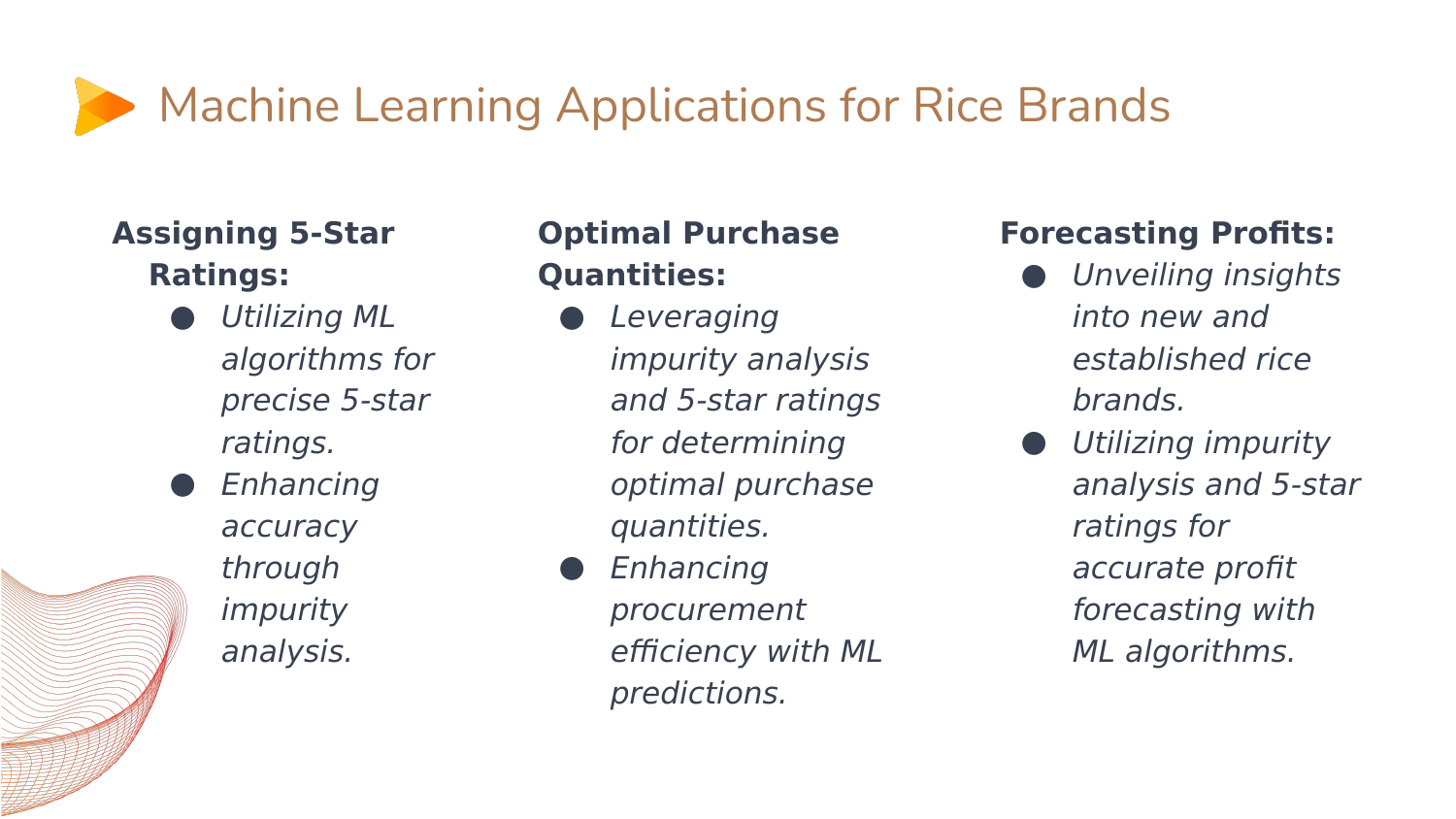

# Machine Learning Applications for Rice Brands
Assigning 5-Star Ratings:
Utilizing ML algorithms for precise 5-star ratings.
Enhancing accuracy through impurity analysis.

Optimal Purchase Quantities:
Leveraging impurity analysis and 5-star ratings for determining optimal purchase quantities.
Enhancing procurement efficiency with ML predictions.

Forecasting Profits:
Unveiling insights into new and established rice brands.
Utilizing impurity analysis and 5-star ratings for accurate profit forecasting with ML algorithms.